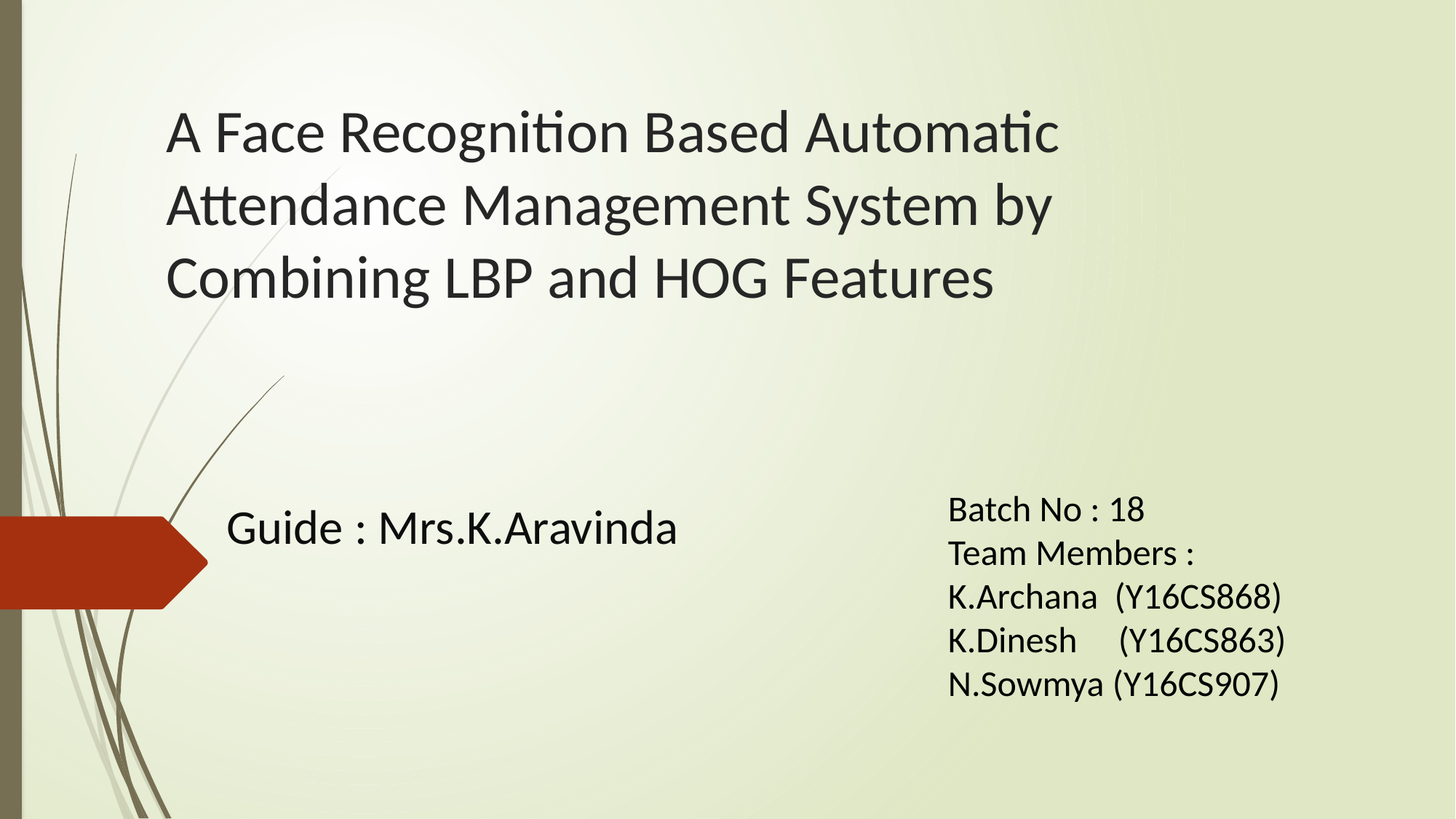

# A Face Recognition Based Automatic Attendance Management System by Combining LBP and HOG Features
Batch No : 18
Team Members :
K.Archana  (Y16CS868)
K.Dinesh     (Y16CS863)
N.Sowmya (Y16CS907)
Guide : Mrs.K.Aravinda